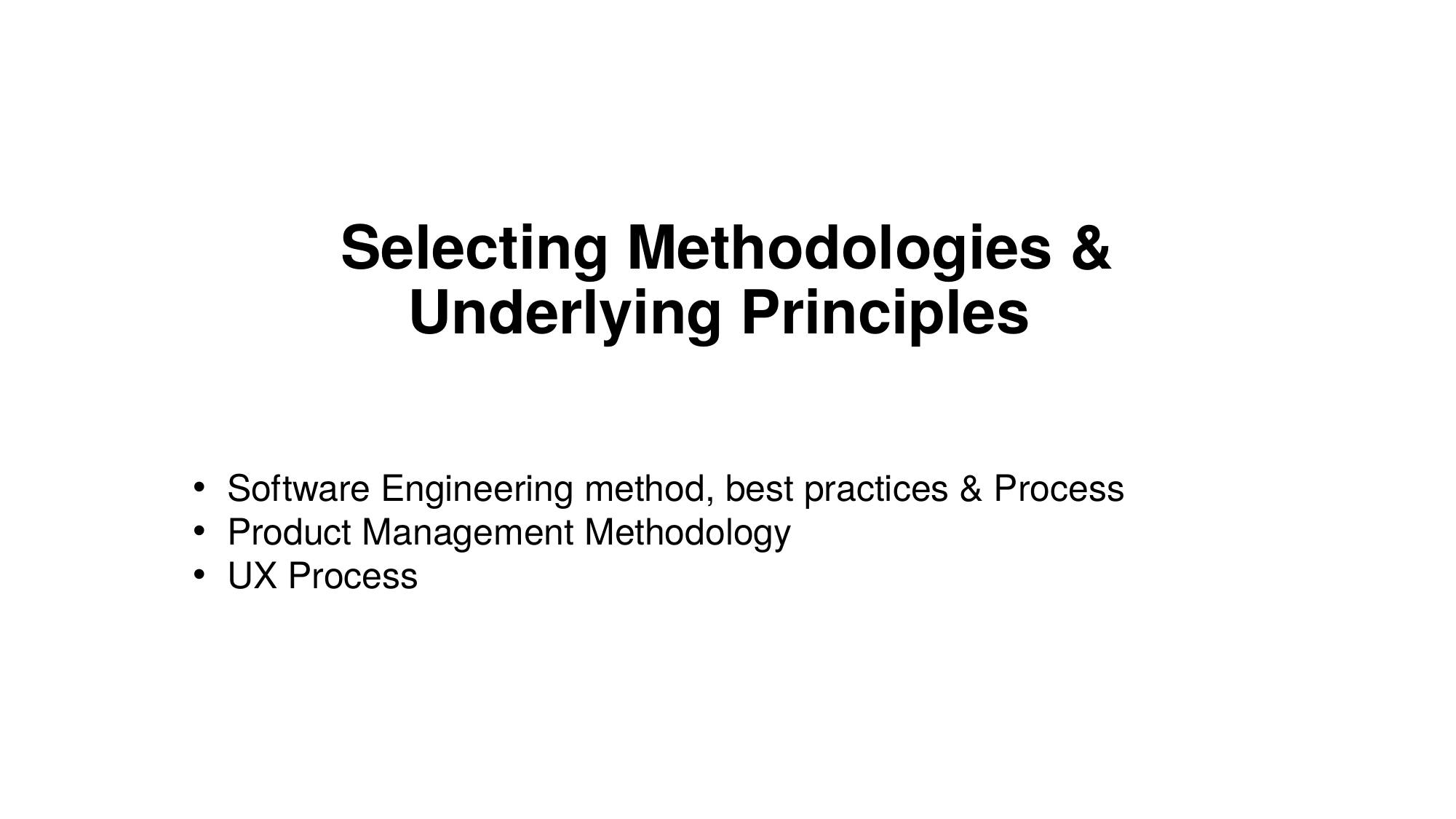

# Selecting Methodologies & Underlying Principles
Software Engineering method, best practices & Process
Product Management Methodology
UX Process